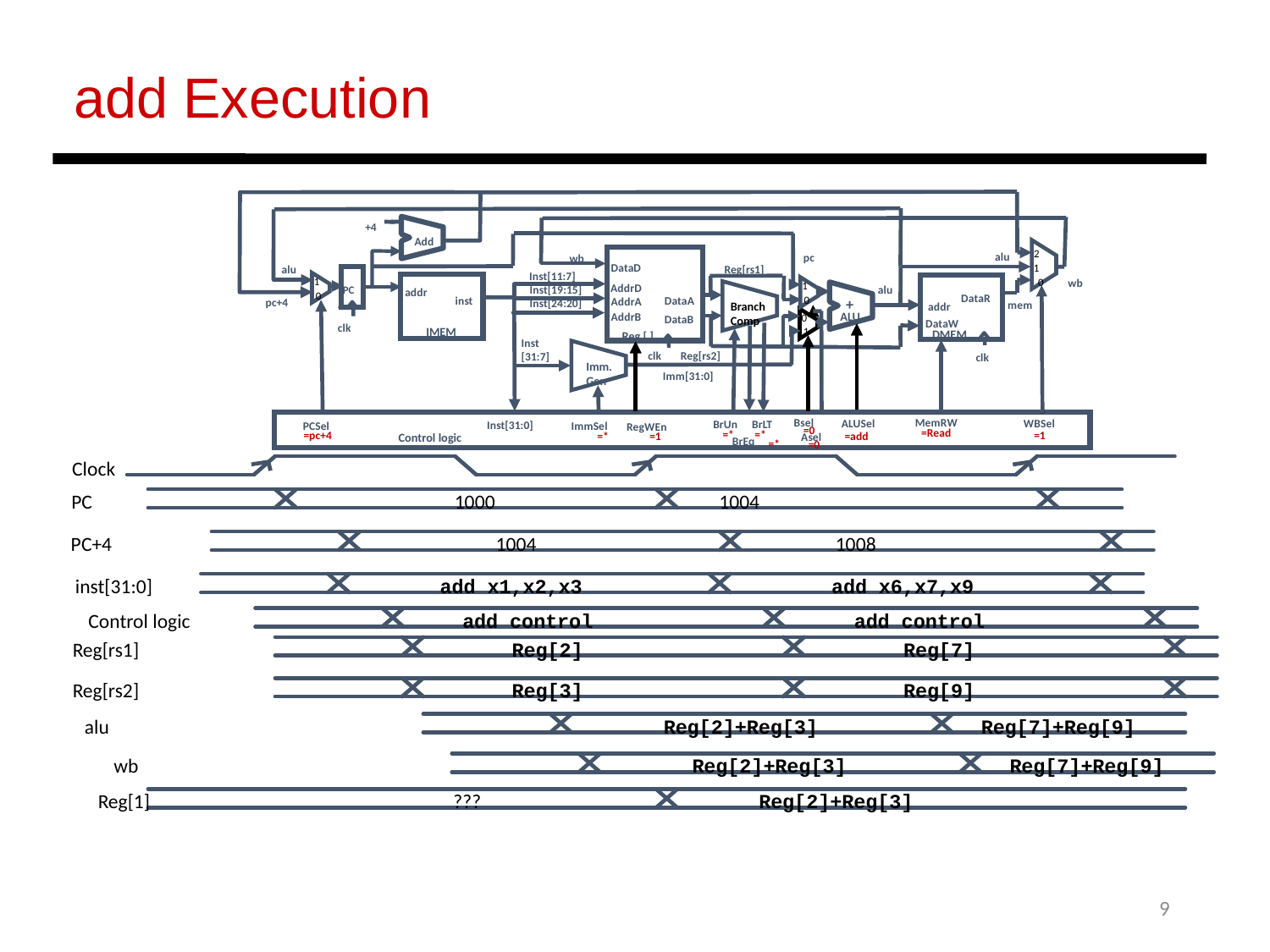

add Execution

+4

Add
pc
wb
wb
addr
inst
IMEM

pc+4

Add

addr
DataR
inst
addr
DataW
IMEM
DMEM
PC

clk

2

1
0
alu

DataD
Reg[rs1]
alu

Inst[11:7]

1

0

1

0
AddrD
Inst[19:15]
alu

Branch
Comp

+
ALU

MemRW
ALUSel
RegWEn
Asel
Control logic
Bsel

DataA
AddrA
Inst[24:20]

mem

AddrB
0

1
DataB

Reg [ ]

Inst
[31:7]

Imm.
Gen
Reg[rs2]
clk

clk

Imm[31:0]
WBSel
Inst[31:0]
PCSel
ImmSel
BrUn
BrLT
=0
=Read
=*
=*
=1
=pc+4
=*
=1
=add
=*
BrEq
=0
Clock
1000
1004
PC
PC+4
1004
1008
inst[31:0]
add x1,x2,x3
add x6,x7,x9
add control
add control
     Control logic
Reg[rs1]
Reg[2]
Reg[7]
Reg[rs2]
Reg[3]
Reg[9]
alu
Reg[2]+Reg[3]
Reg[7]+Reg[9]
wb
Reg[2]+Reg[3]
Reg[7]+Reg[9]
???
Reg[1]
Reg[2]+Reg[3]
9